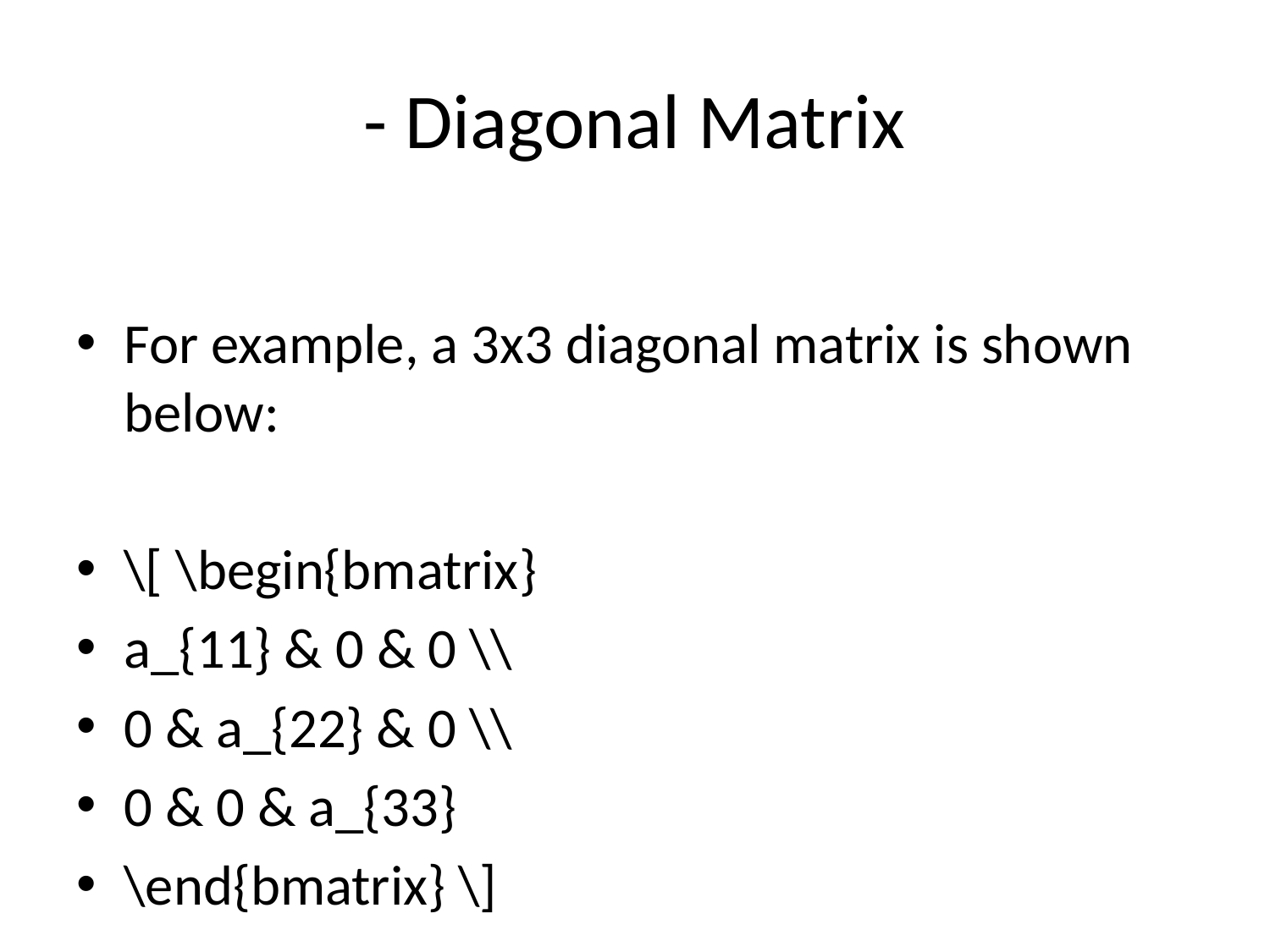

# - Diagonal Matrix

For example, a 3x3 diagonal matrix is shown below:

\[ \begin{bmatrix}
a_{11} & 0 & 0 \\
0 & a_{22} & 0 \\
0 & 0 & a_{33}
\end{bmatrix} \]